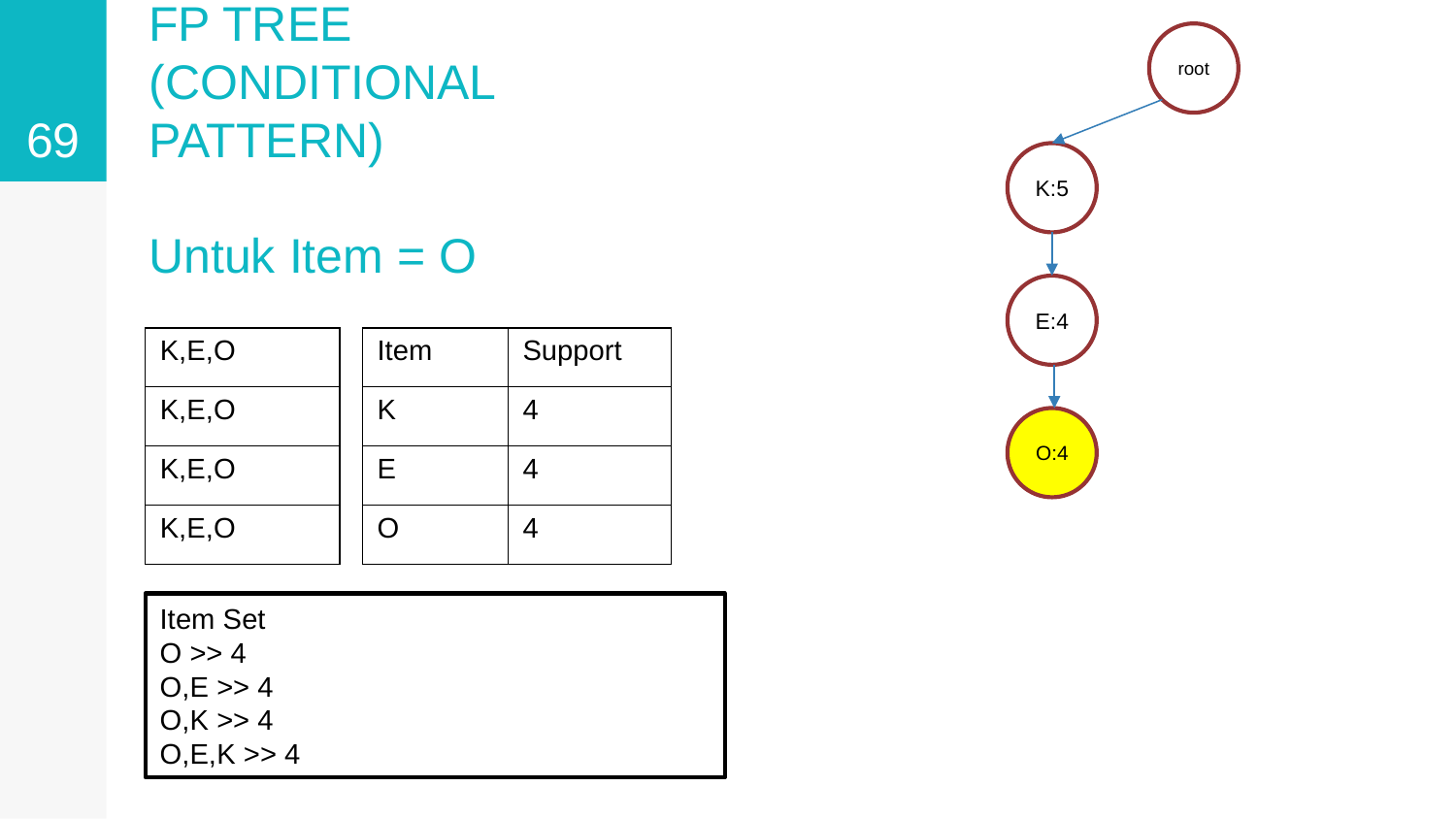

69
# FP TREE (CONDITIONAL PATTERN)
root
K:5
E:4
O:4
Untuk Item = O
| K,E,O |
| --- |
| K,E,O |
| K,E,O |
| K,E,O |
| Item | Support |
| --- | --- |
| K | 4 |
| E | 4 |
| O | 4 |
Item Set
O >> 4
O,E >> 4
O,K >> 4
O,E,K >> 4